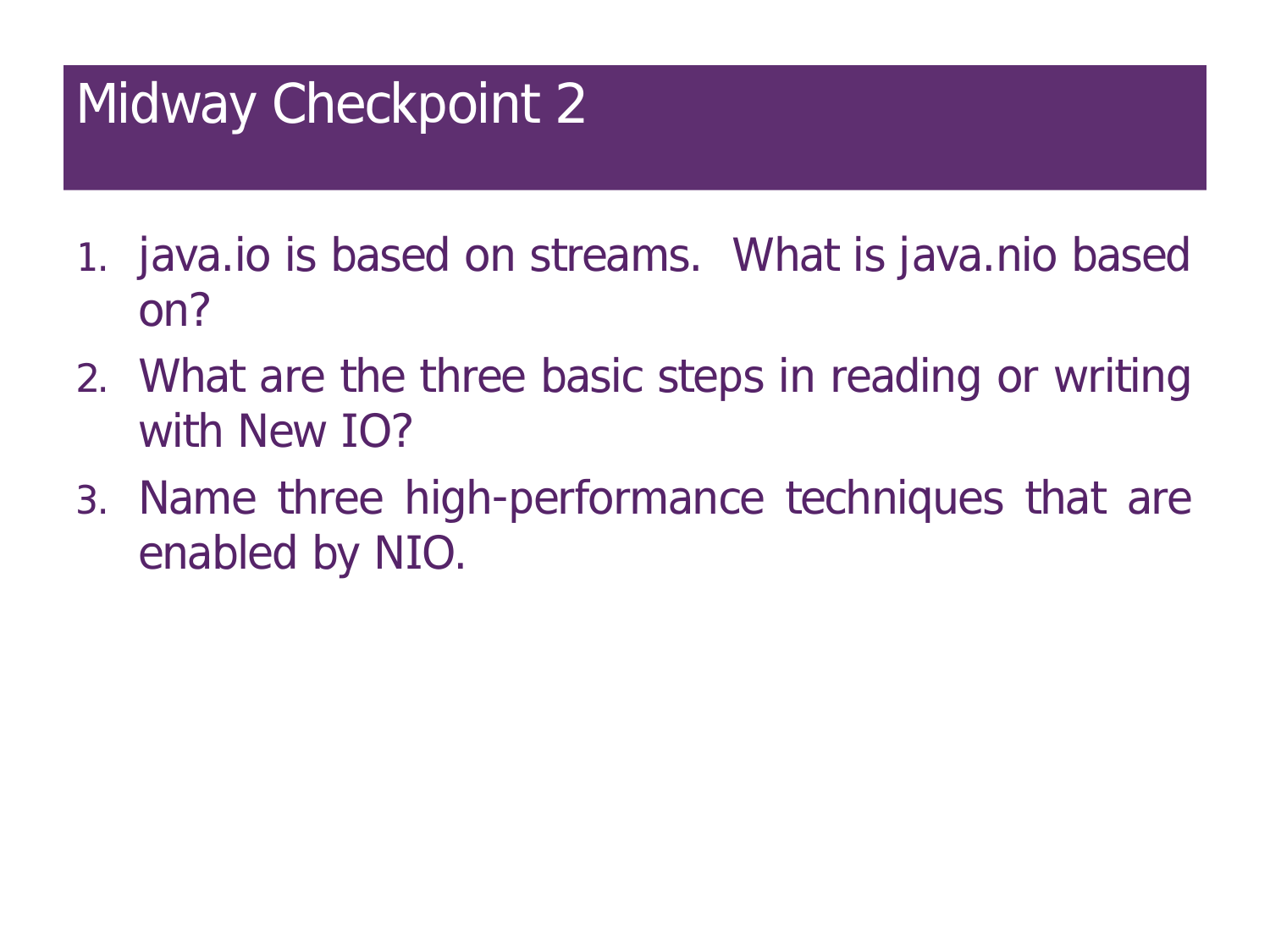

# Midway Checkpoint 2
java.io is based on streams.  What is java.nio based on?
What are the three basic steps in reading or writing with New IO?
Name three high-performance techniques that are enabled by NIO.